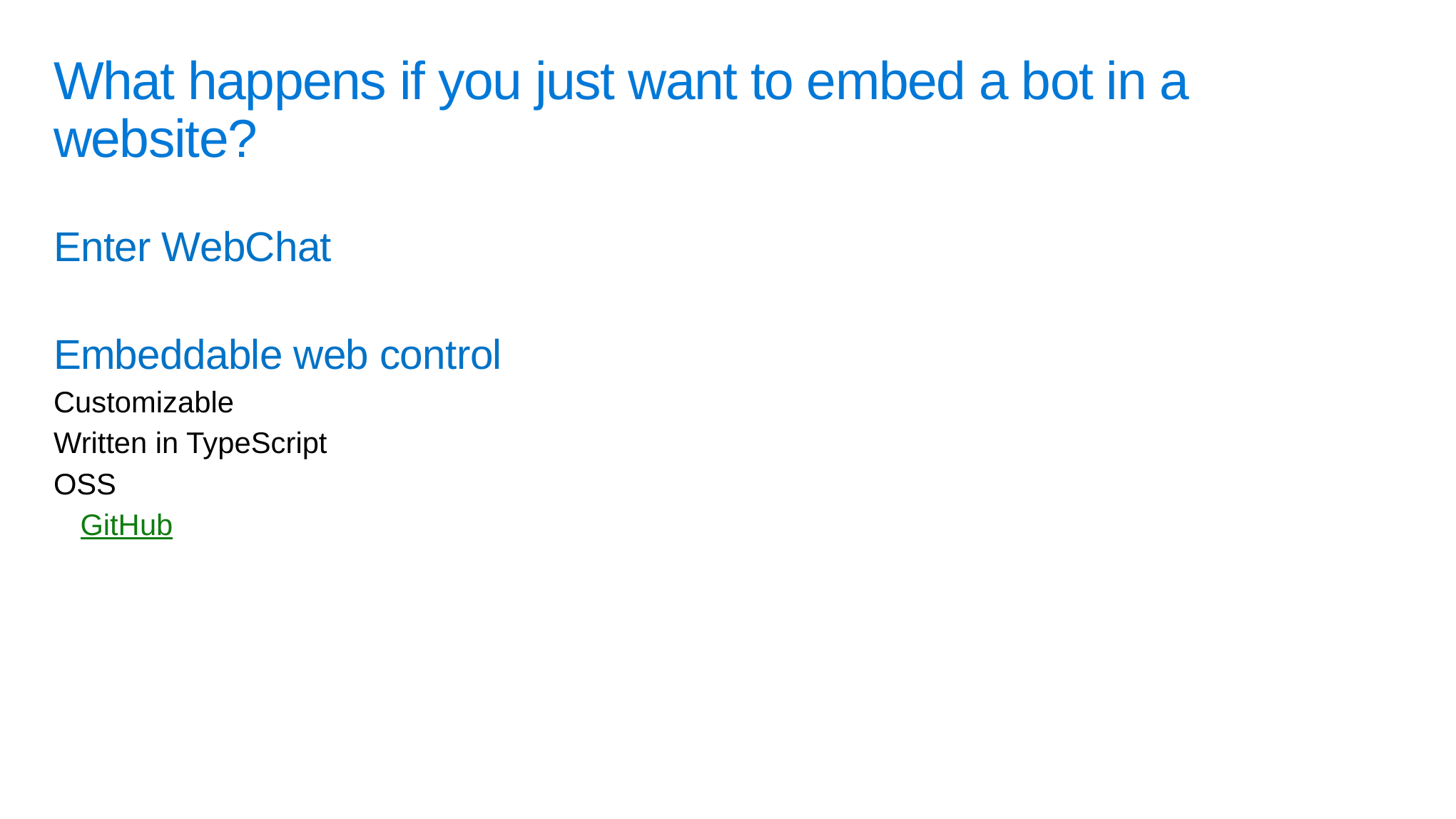

# What happens if you just want to embed a bot in a website?
Enter WebChat

Embeddable web control
Customizable
Written in TypeScript
OSS
GitHub